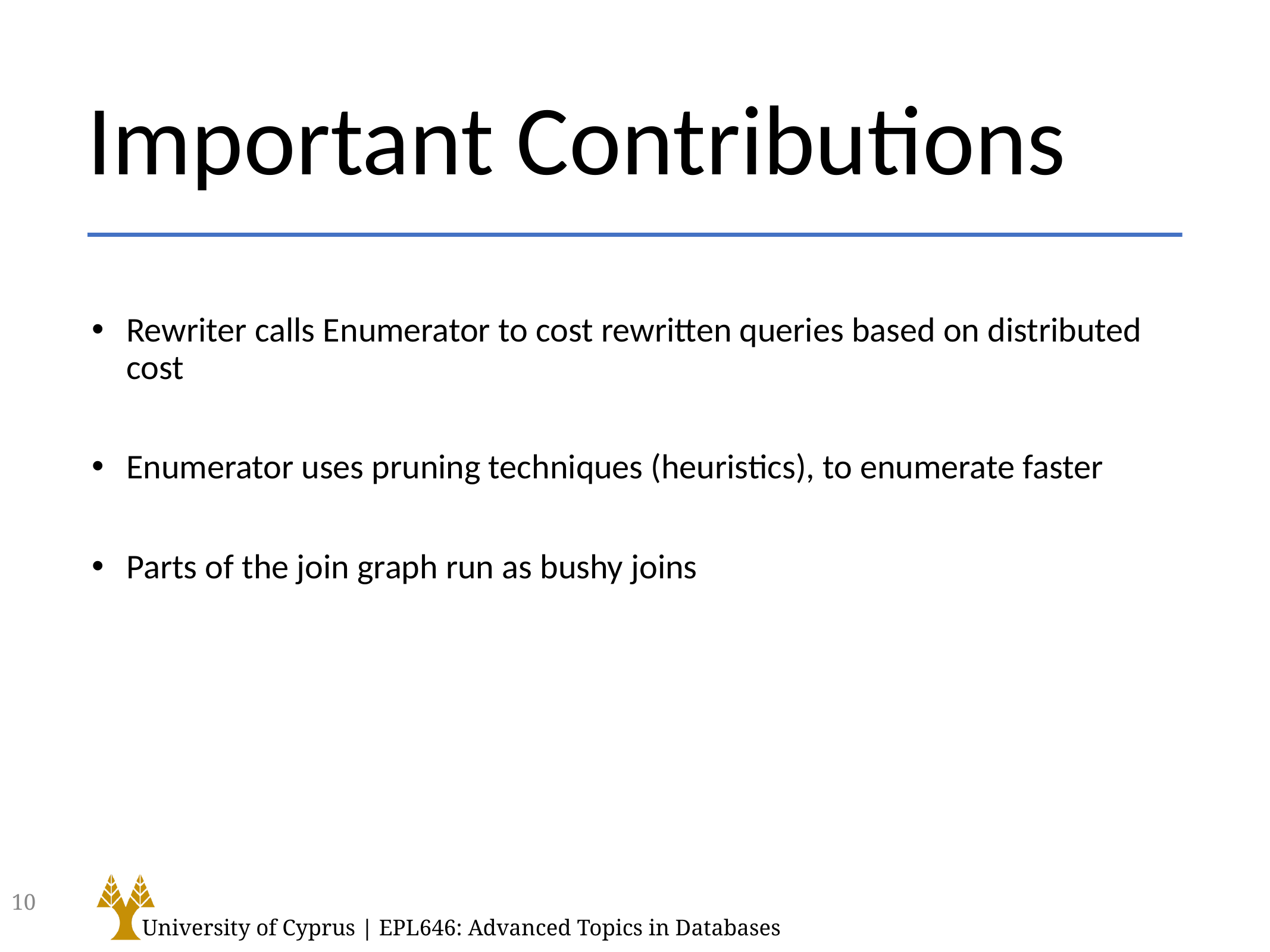

# Important Contributions

Rewriter calls Enumerator to cost rewritten queries based on distributed cost

Enumerator uses pruning techniques (heuristics), to enumerate faster

Parts of the join graph run as bushy joins
10